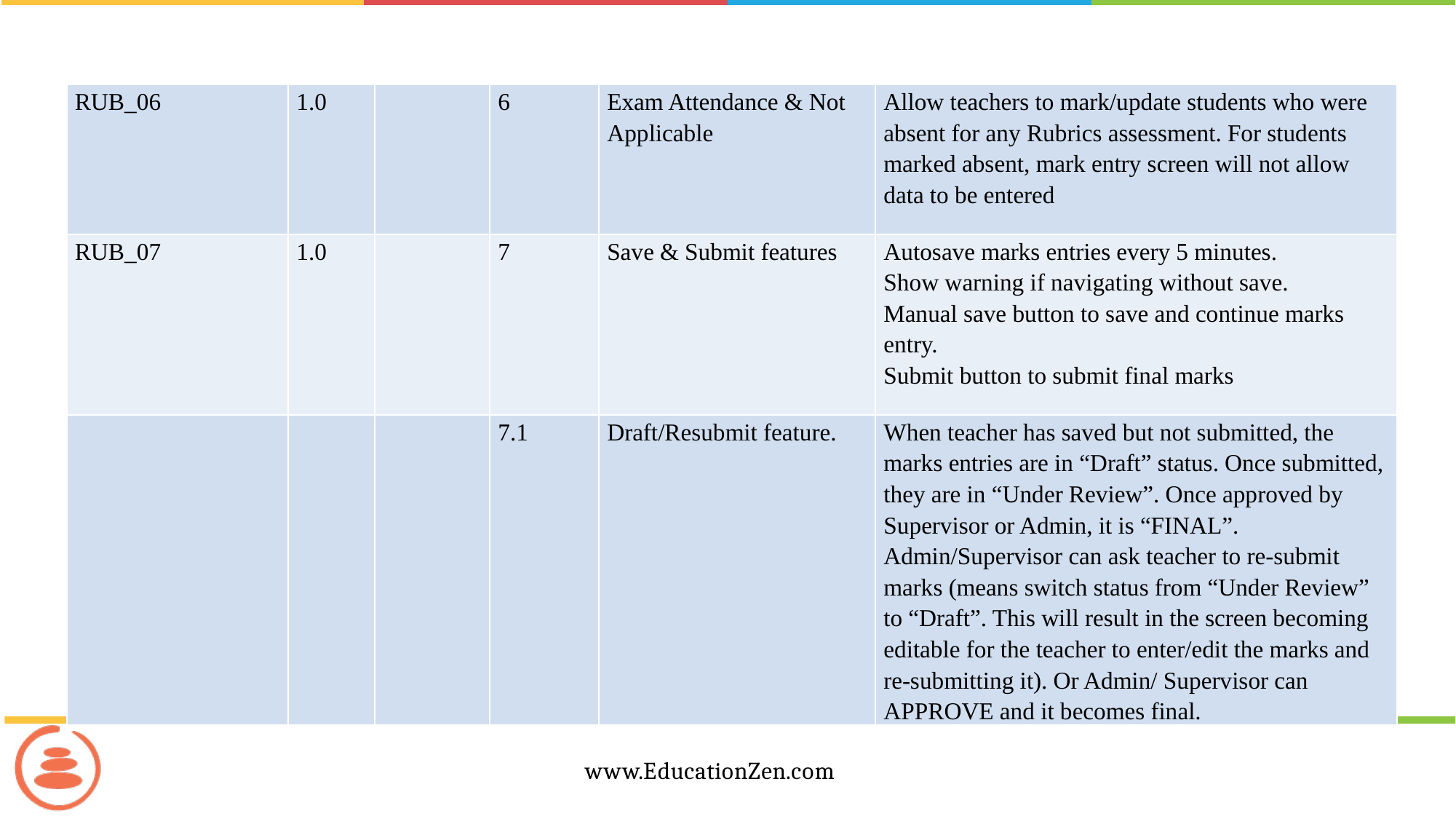

| RUB\_06 | 1.0 |  | 6 | Exam Attendance & Not Applicable | Allow teachers to mark/update students who were absent for any Rubrics assessment. For students marked absent, mark entry screen will not allow data to be entered |
| --- | --- | --- | --- | --- | --- |
| RUB\_07 | 1.0 |  | 7 | Save & Submit features | Autosave marks entries every 5 minutes. Show warning if navigating without save. Manual save button to save and continue marks entry. Submit button to submit final marks |
|  |  |  | 7.1 | Draft/Resubmit feature. | When teacher has saved but not submitted, the marks entries are in “Draft” status. Once submitted, they are in “Under Review”. Once approved by Supervisor or Admin, it is “FINAL”. Admin/Supervisor can ask teacher to re-submit marks (means switch status from “Under Review” to “Draft”. This will result in the screen becoming editable for the teacher to enter/edit the marks and re-submitting it). Or Admin/ Supervisor can APPROVE and it becomes final. |